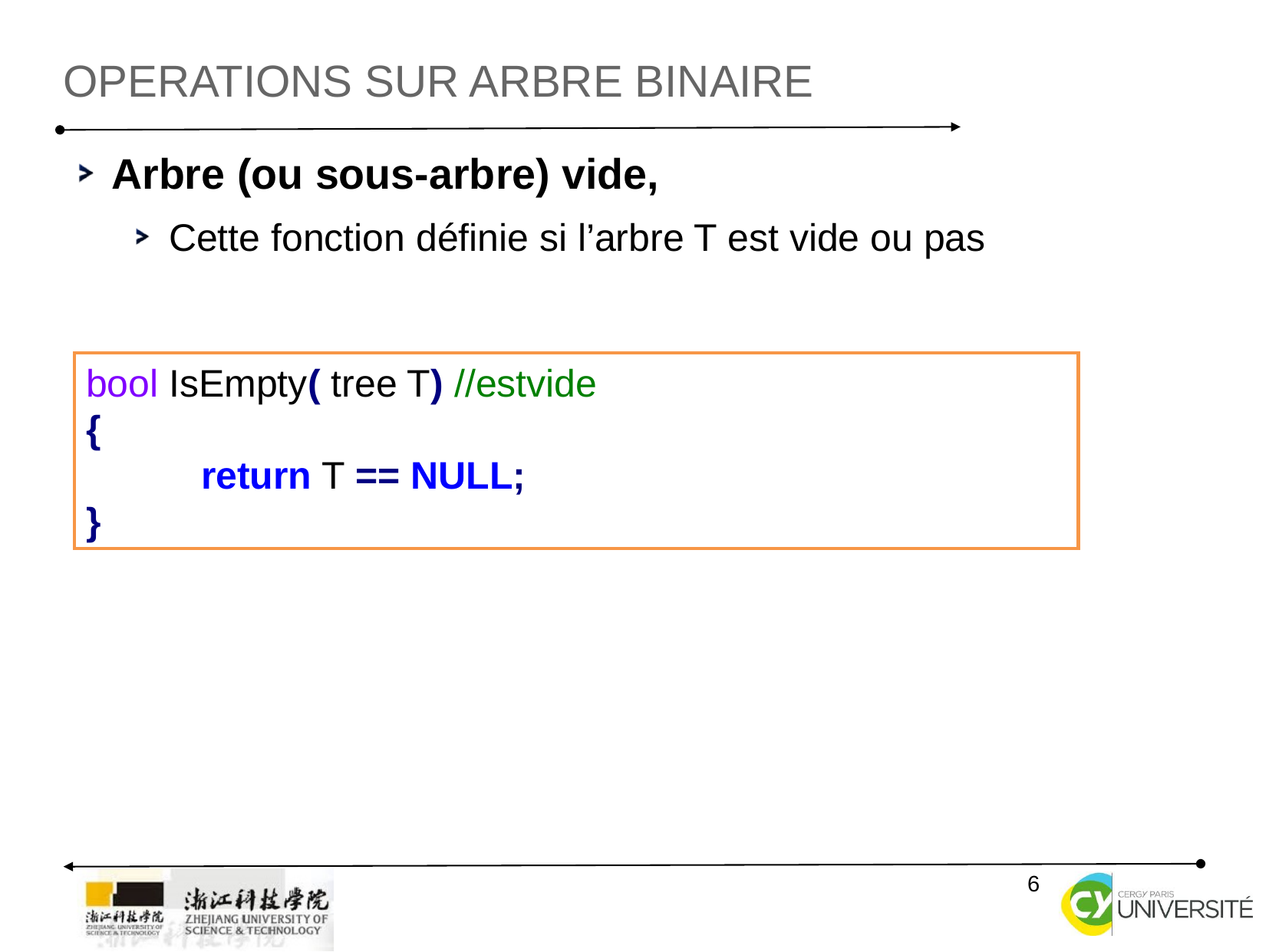

Operations sur arbre binaire
Arbre (ou sous-arbre) vide,
Cette fonction définie si l’arbre T est vide ou pas

bool IsEmpty( tree T) //estvide
{
	return T == NULL;
}